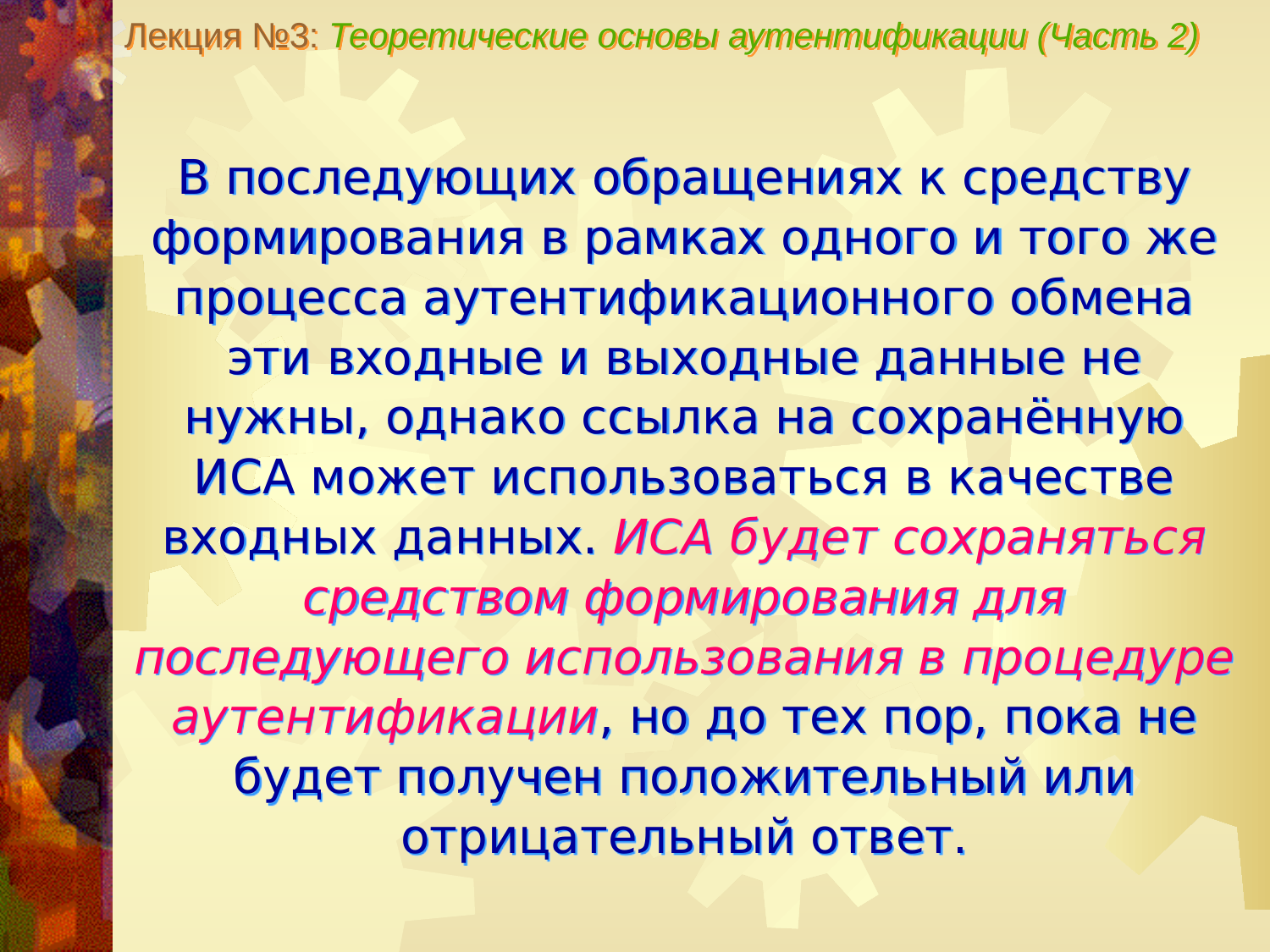

Лекция №3: Теоретические основы аутентификации (Часть 2)
В последующих обращениях к средству формирования в рамках одного и того же процесса аутентификационного обмена эти входные и выходные данные не нужны, однако ссылка на сохранённую ИСА может использоваться в качестве входных данных. ИСА будет сохраняться средством формирования для последующего использования в процедуре аутентификации, но до тех пор, пока не будет получен положительный или отрицательный ответ.